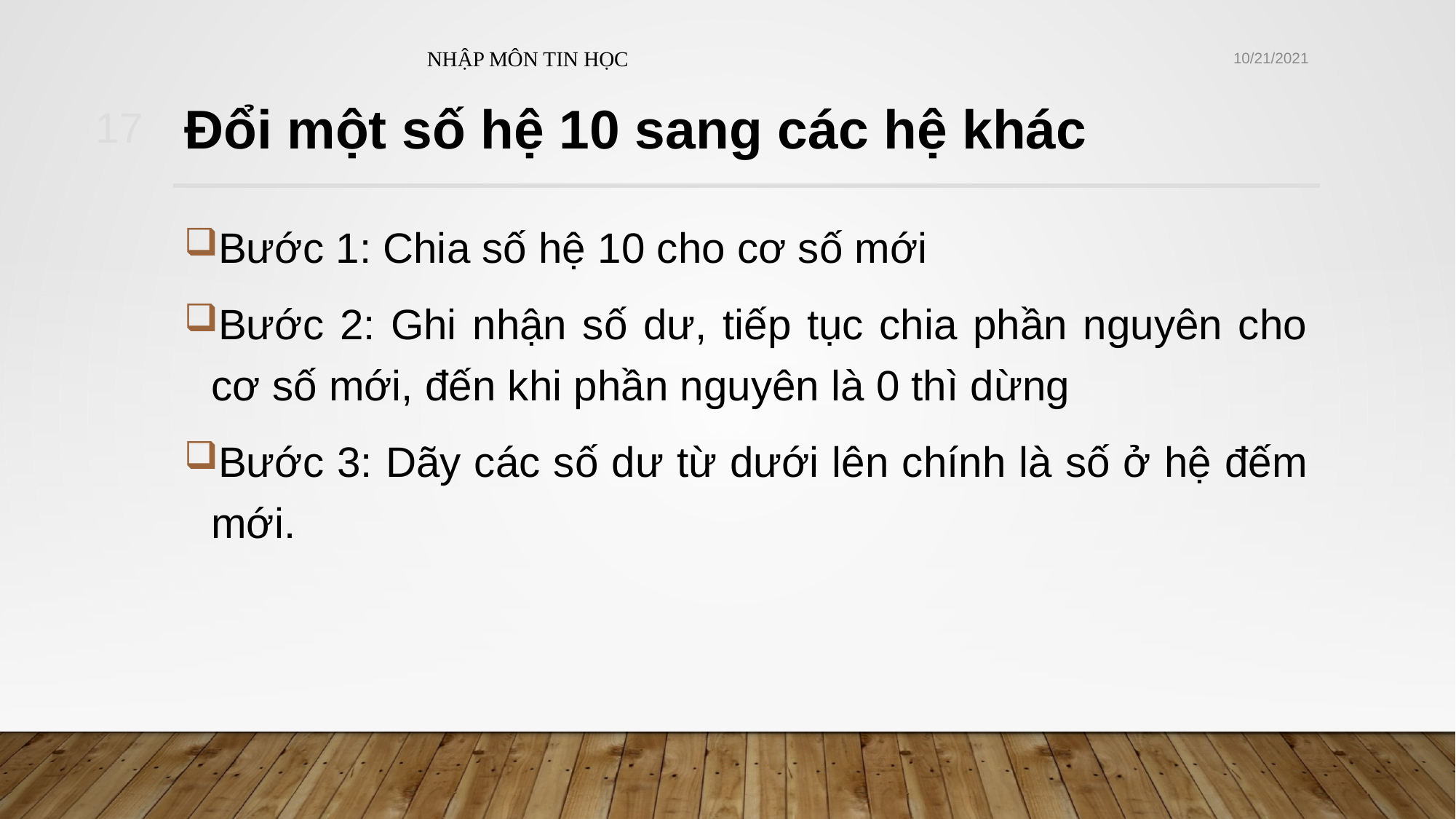

NHẬP MÔN TIN HỌC
10/21/2021
17
# Đổi một số hệ 10 sang các hệ khác
Bước 1: Chia số hệ 10 cho cơ số mới
Bước 2: Ghi nhận số dư, tiếp tục chia phần nguyên cho cơ số mới, đến khi phần nguyên là 0 thì dừng
Bước 3: Dãy các số dư từ dưới lên chính là số ở hệ đếm mới.